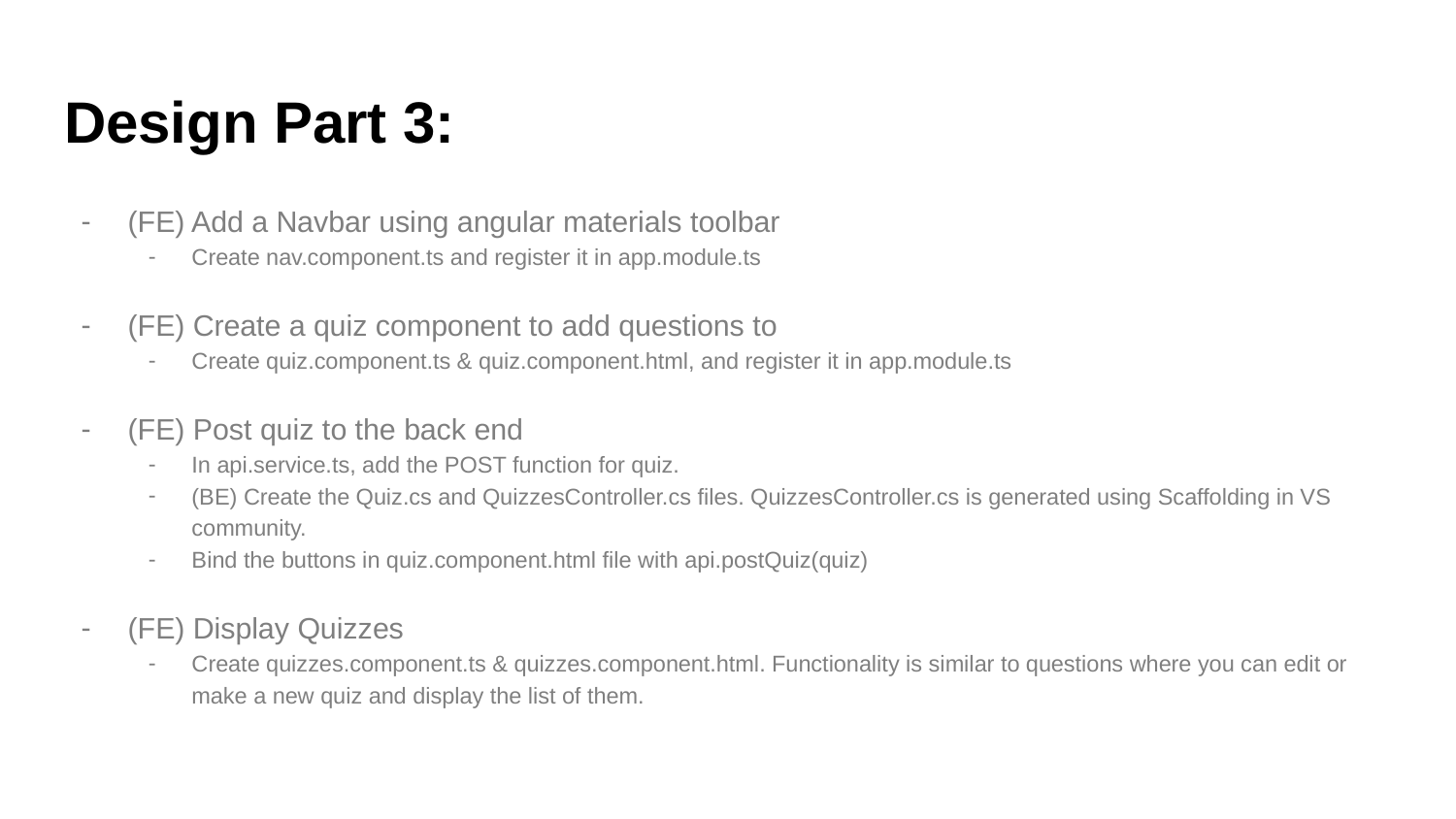

# Design Part 3:
(FE) Add a Navbar using angular materials toolbar
Create nav.component.ts and register it in app.module.ts
(FE) Create a quiz component to add questions to
Create quiz.component.ts & quiz.component.html, and register it in app.module.ts
(FE) Post quiz to the back end
In api.service.ts, add the POST function for quiz.
(BE) Create the Quiz.cs and QuizzesController.cs files. QuizzesController.cs is generated using Scaffolding in VS community.
Bind the buttons in quiz.component.html file with api.postQuiz(quiz)
(FE) Display Quizzes
Create quizzes.component.ts & quizzes.component.html. Functionality is similar to questions where you can edit or make a new quiz and display the list of them.